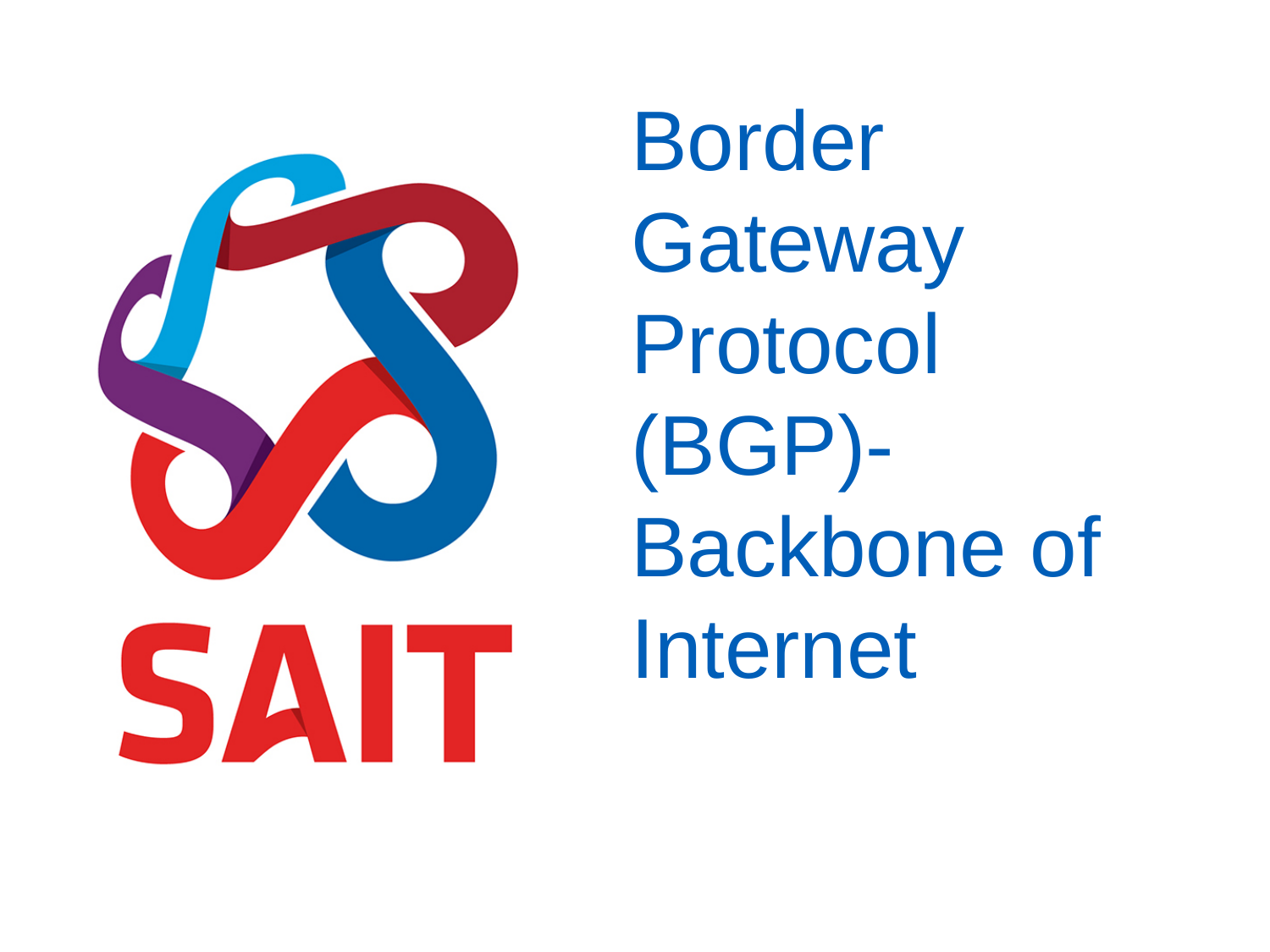

# Border Gateway Protocol (BGP)- Backbone of Internet